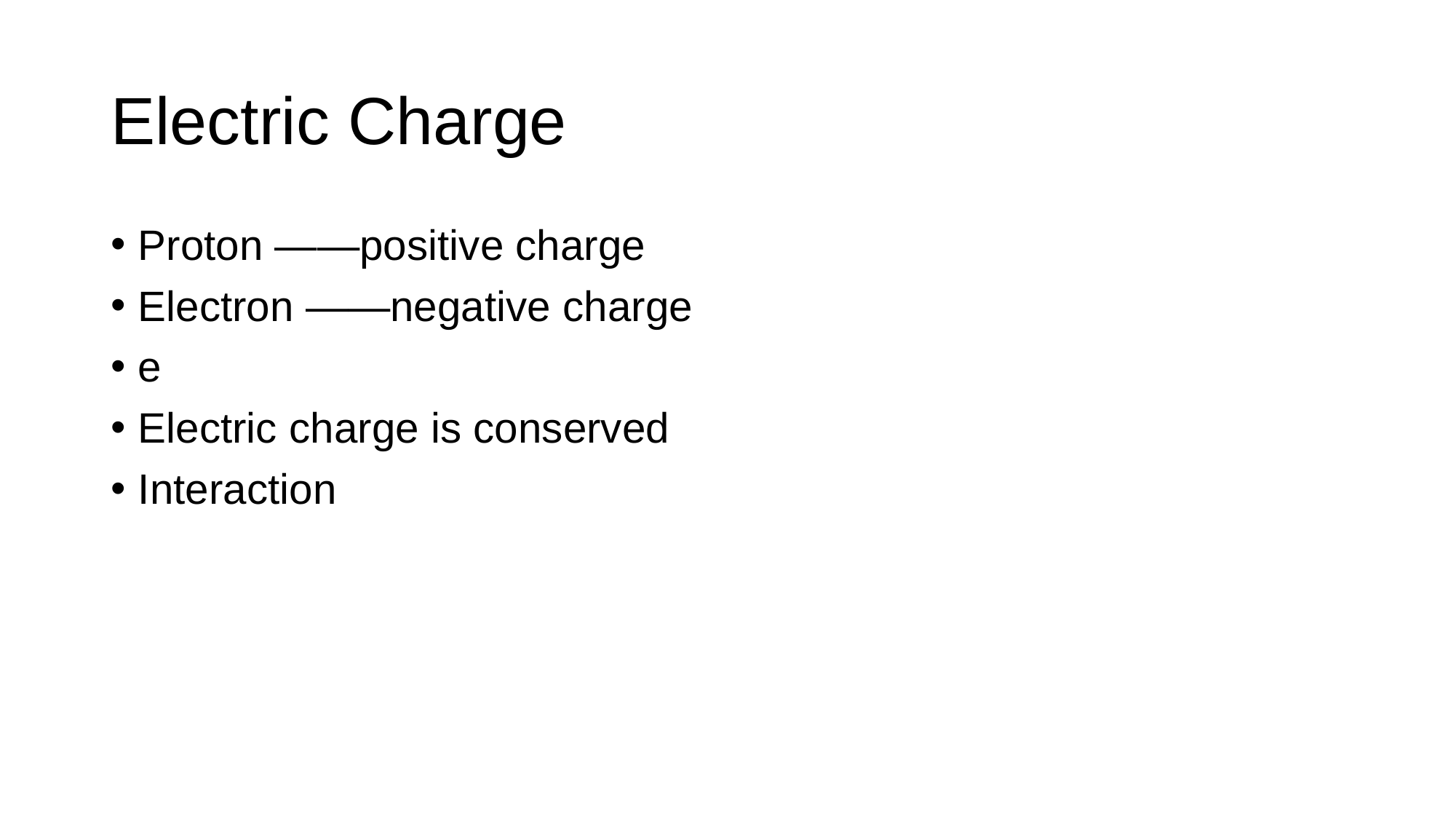

# Electric Charge
Proton ——positive charge
Electron ——negative charge
e
Electric charge is conserved
Interaction